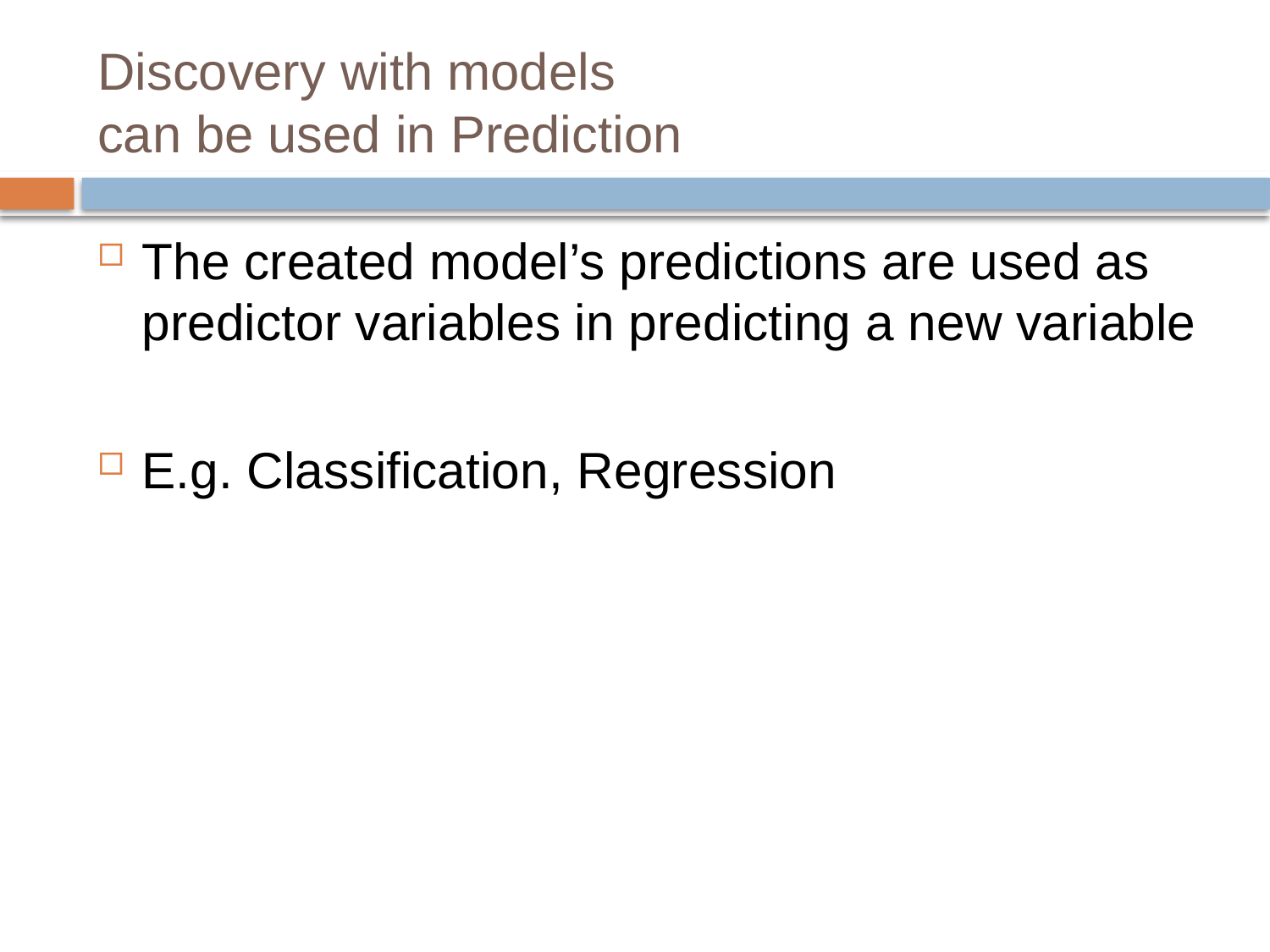

# Discovery with models can be used in Prediction
The created model’s predictions are used as predictor variables in predicting a new variable

E.g. Classification, Regression